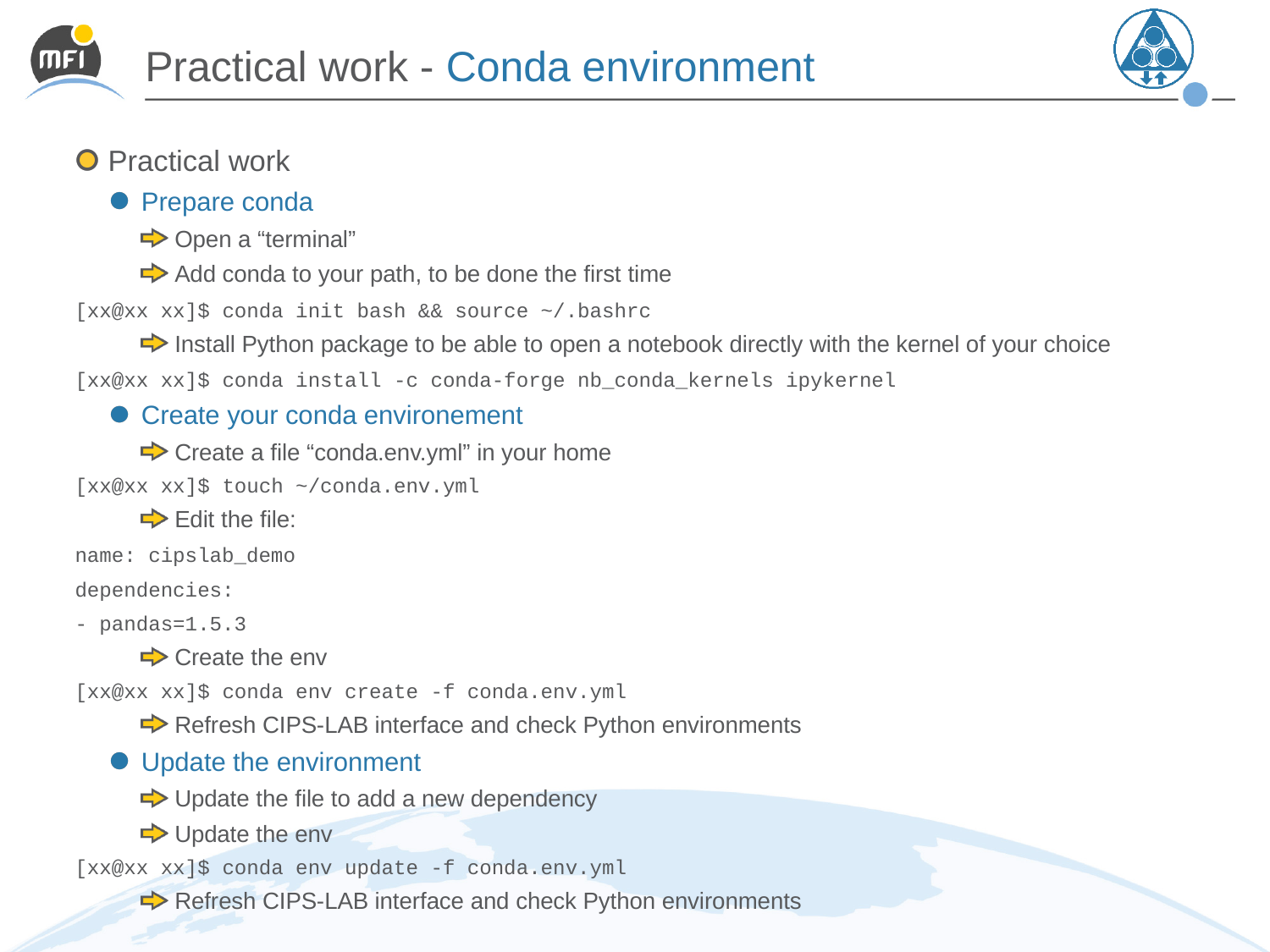

# Practical work - Conda environment
Practical work
Prepare conda
Open a “terminal”
Add conda to your path, to be done the first time
[xx@xx xx]$ conda init bash && source ~/.bashrc
Install Python package to be able to open a notebook directly with the kernel of your choice
[xx@xx xx]$ conda install -c conda-forge nb_conda_kernels ipykernel
Create your conda environement
Create a file “conda.env.yml” in your home
[xx@xx xx]$ touch ~/conda.env.yml
Edit the file:
name: cipslab_demo
dependencies:
- pandas=1.5.3
Create the env
[xx@xx xx]$ conda env create -f conda.env.yml
Refresh CIPS-LAB interface and check Python environments
Update the environment
Update the file to add a new dependency
Update the env
[xx@xx xx]$ conda env update -f conda.env.yml
Refresh CIPS-LAB interface and check Python environments